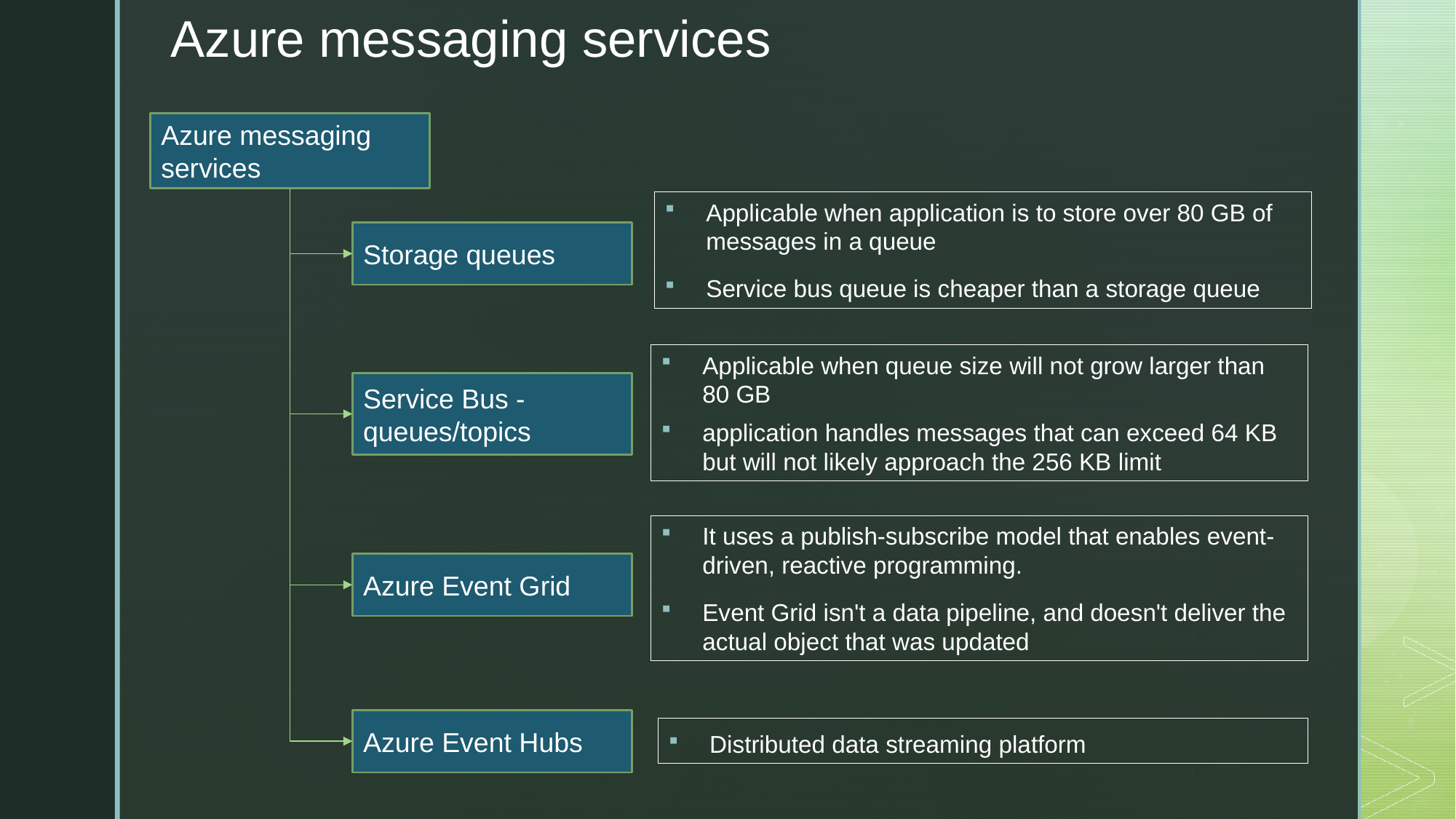

Azure messaging services
Azure messaging services
Applicable when application is to store over 80 GB of messages in a queue
Service bus queue is cheaper than a storage queue
Storage queues
Applicable when queue size will not grow larger than 80 GB
application handles messages that can exceed 64 KB but will not likely approach the 256 KB limit
Service Bus -queues/topics
It uses a publish-subscribe model that enables event-driven, reactive programming.
Event Grid isn't a data pipeline, and doesn't deliver the actual object that was updated
Azure Event Grid
Azure Event Hubs
Distributed data streaming platform